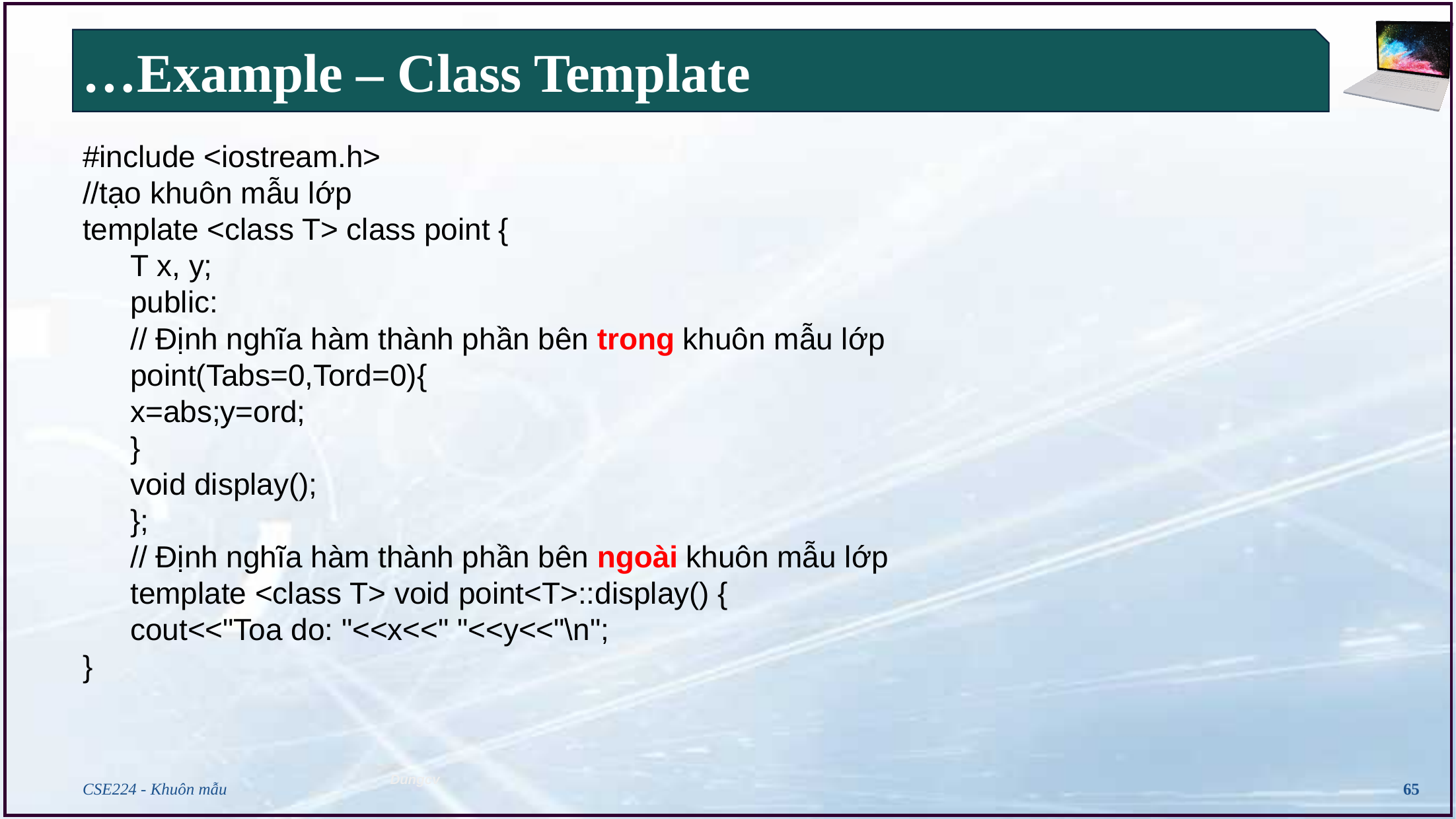

# …Example – Class Template
#include <iostream.h>
//tạo khuôn mẫu lớp
template <class T> class point {
T x, y;
public:
// Định nghĩa hàm thành phần bên trong khuôn mẫu lớp
point(Tabs=0,Tord=0){
x=abs;y=ord;
}
void display();
};
// Định nghĩa hàm thành phần bên ngoài khuôn mẫu lớp
template <class T> void point<T>::display() {
cout<<"Toa do: "<<x<<" "<<y<<"\n";
}
CSE224 - Khuôn mẫu
65